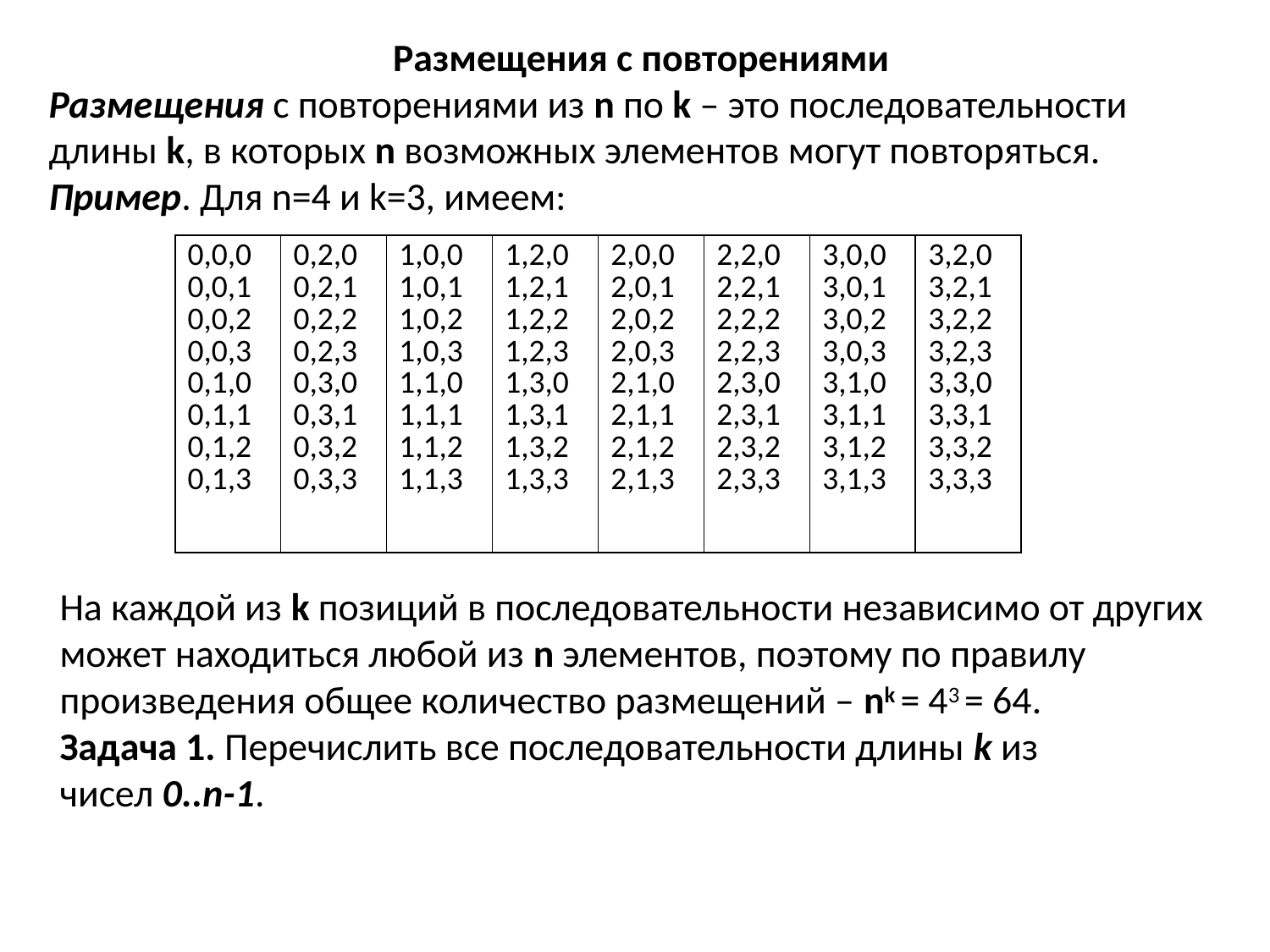

Размещения с повторениями
Размещения с повторениями из n по k – это последовательности длины k, в которых n возможных элементов могут повторяться.
Пример. Для n=4 и k=3, имеем:
| 0,0,0 0,0,1 0,0,2 0,0,3 0,1,0 0,1,1 0,1,2 0,1,3 | 0,2,0 0,2,1 0,2,2 0,2,3 0,3,0 0,3,1 0,3,2 0,3,3 | 1,0,0 1,0,1 1,0,2 1,0,3 1,1,0 1,1,1 1,1,2 1,1,3 | 1,2,0 1,2,1 1,2,2 1,2,3 1,3,0 1,3,1 1,3,2 1,3,3 | 2,0,0 2,0,1 2,0,2 2,0,3 2,1,0 2,1,1 2,1,2 2,1,3 | 2,2,0 2,2,1 2,2,2 2,2,3 2,3,0 2,3,1 2,3,2 2,3,3 | 3,0,0 3,0,1 3,0,2 3,0,3 3,1,0 3,1,1 3,1,2 3,1,3 | 3,2,0 3,2,1 3,2,2 3,2,3 3,3,0 3,3,1 3,3,2 3,3,3 |
| --- | --- | --- | --- | --- | --- | --- | --- |
На каждой из k позиций в последовательности независимо от других может находиться любой из n элементов, поэтому по правилу произведения общее количество размещений – nk = 43 = 64.
Задача 1. Перечислить все последовательности длины k из
чисел 0..n-1.